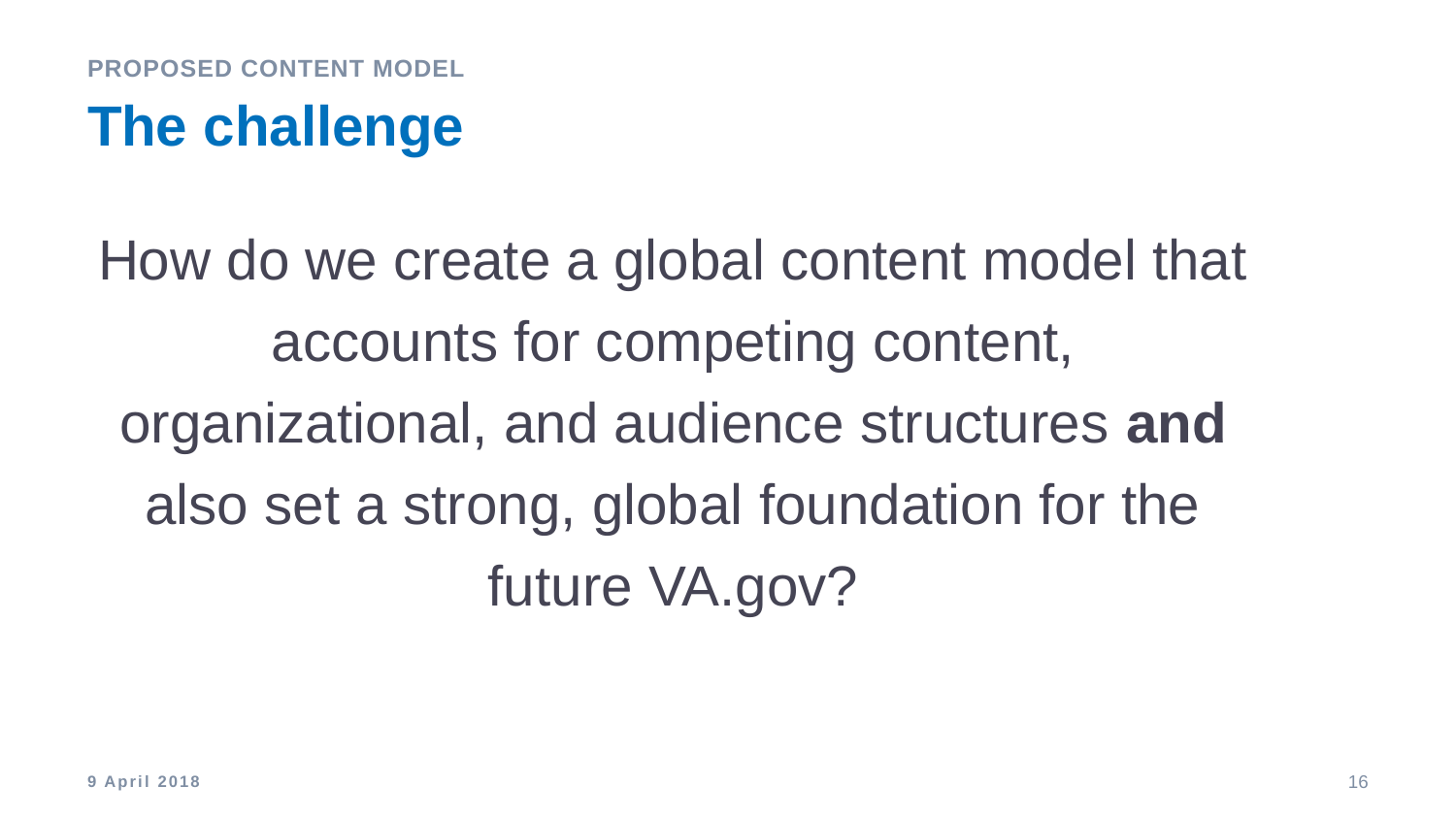

Proposed content model
# The challenge
How do we create a global content model that accounts for competing content, organizational, and audience structures and also set a strong, global foundation for the future VA.gov?
9 April 2018

16